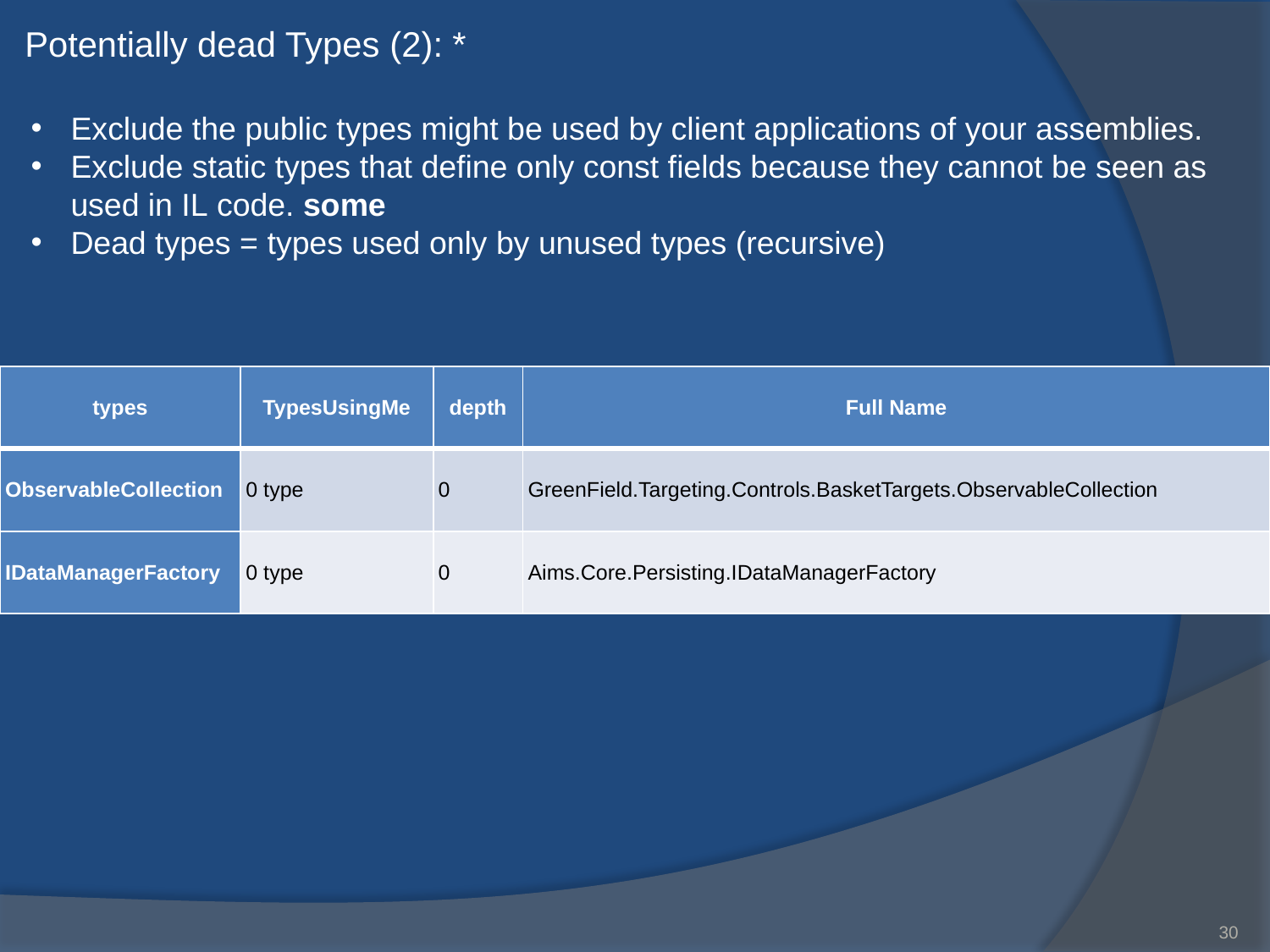

# Potentially dead Types (2): *
Exclude the public types might be used by client applications of your assemblies.
Exclude static types that define only const fields because they cannot be seen as used in IL code. some
Dead types = types used only by unused types (recursive)
| types | TypesUsingMe | depth | Full Name |
| --- | --- | --- | --- |
| ObservableCollection | 0 type | 0 | GreenField.Targeting.Controls.BasketTargets.ObservableCollection |
| IDataManagerFactory | 0 type | 0 | Aims.Core.Persisting.IDataManagerFactory |
30